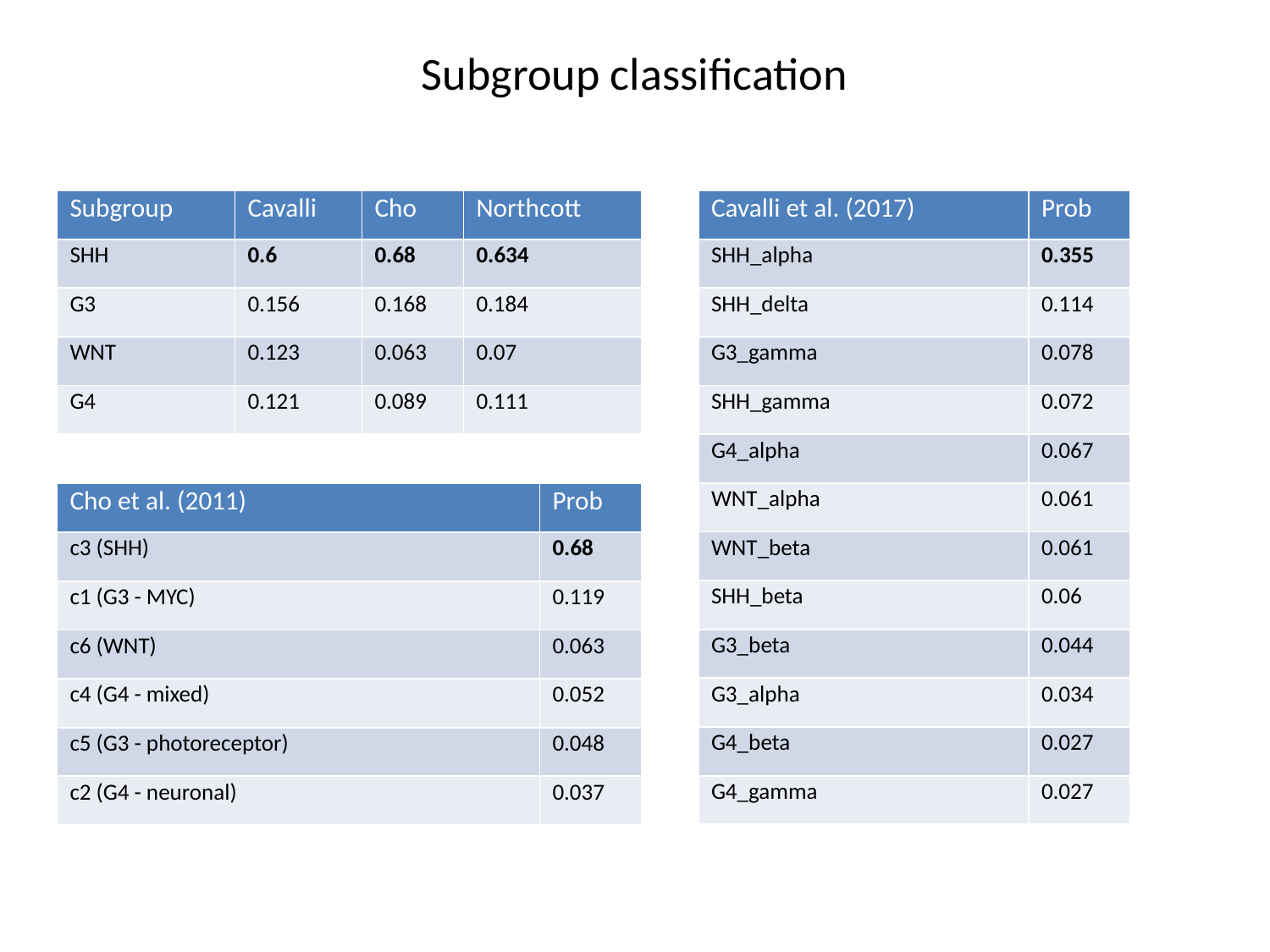

Subgroup classification
| Subgroup | Cavalli | Cho | Northcott |
| --- | --- | --- | --- |
| SHH | 0.6 | 0.68 | 0.634 |
| G3 | 0.156 | 0.168 | 0.184 |
| WNT | 0.123 | 0.063 | 0.07 |
| G4 | 0.121 | 0.089 | 0.111 |
| Cavalli et al. (2017) | Prob |
| --- | --- |
| SHH\_alpha | 0.355 |
| SHH\_delta | 0.114 |
| G3\_gamma | 0.078 |
| SHH\_gamma | 0.072 |
| G4\_alpha | 0.067 |
| WNT\_alpha | 0.061 |
| WNT\_beta | 0.061 |
| SHH\_beta | 0.06 |
| G3\_beta | 0.044 |
| G3\_alpha | 0.034 |
| G4\_beta | 0.027 |
| G4\_gamma | 0.027 |
| Cho et al. (2011) | Prob |
| --- | --- |
| c3 (SHH) | 0.68 |
| c1 (G3 - MYC) | 0.119 |
| c6 (WNT) | 0.063 |
| c4 (G4 - mixed) | 0.052 |
| c5 (G3 - photoreceptor) | 0.048 |
| c2 (G4 - neuronal) | 0.037 |